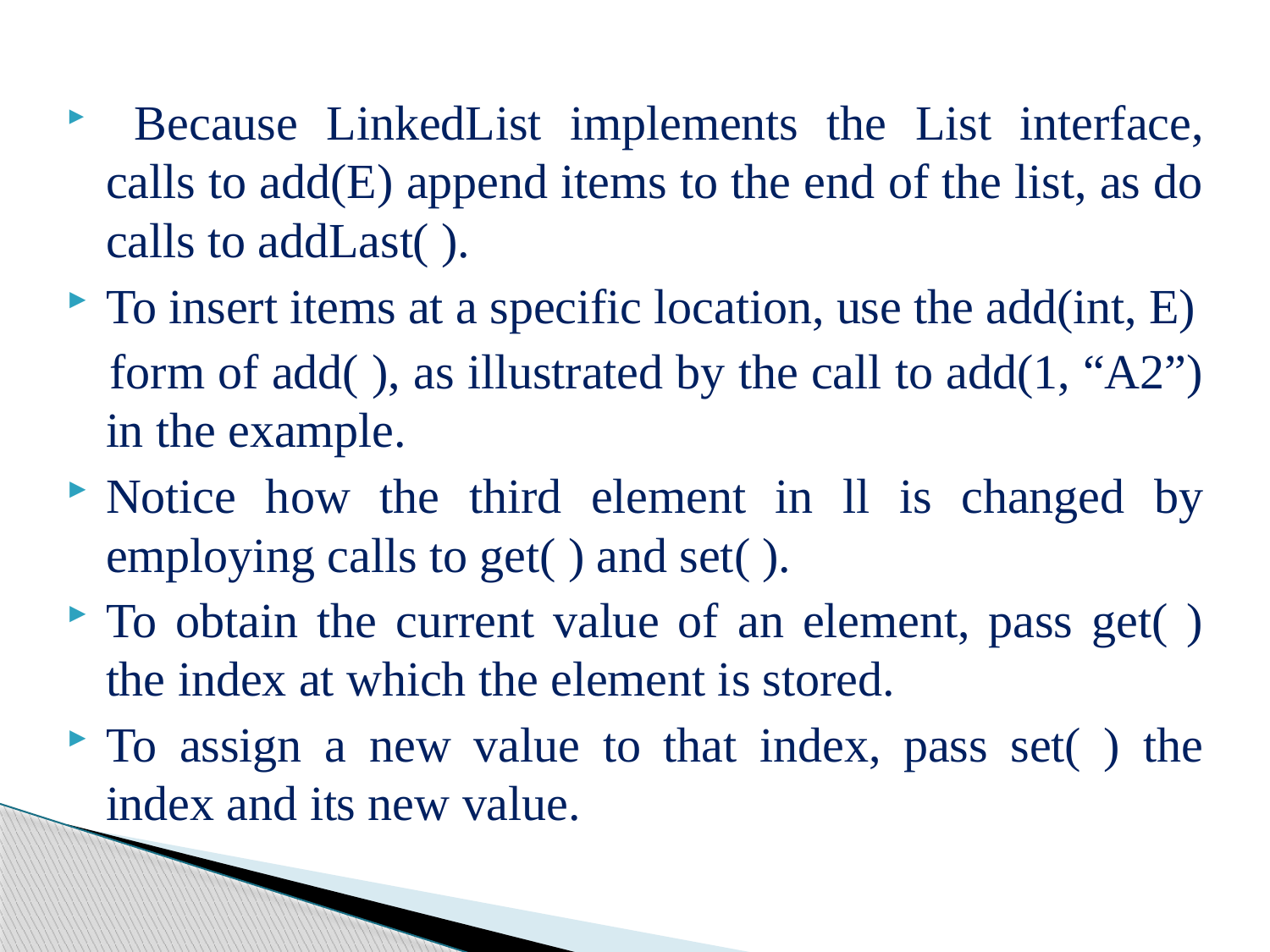

Because LinkedList implements the List interface, calls to add(E) append items to the end of the list, as do calls to addLast( ).
To insert items at a specific location, use the add(int, E)
   form of add( ), as illustrated by the call to add(1, “A2”) in the example.
Notice how the third element in ll is changed by employing calls to get( ) and set( ).
To obtain the current value of an element, pass get( ) the index at which the element is stored.
To assign a new value to that index, pass set( ) the index and its new value.